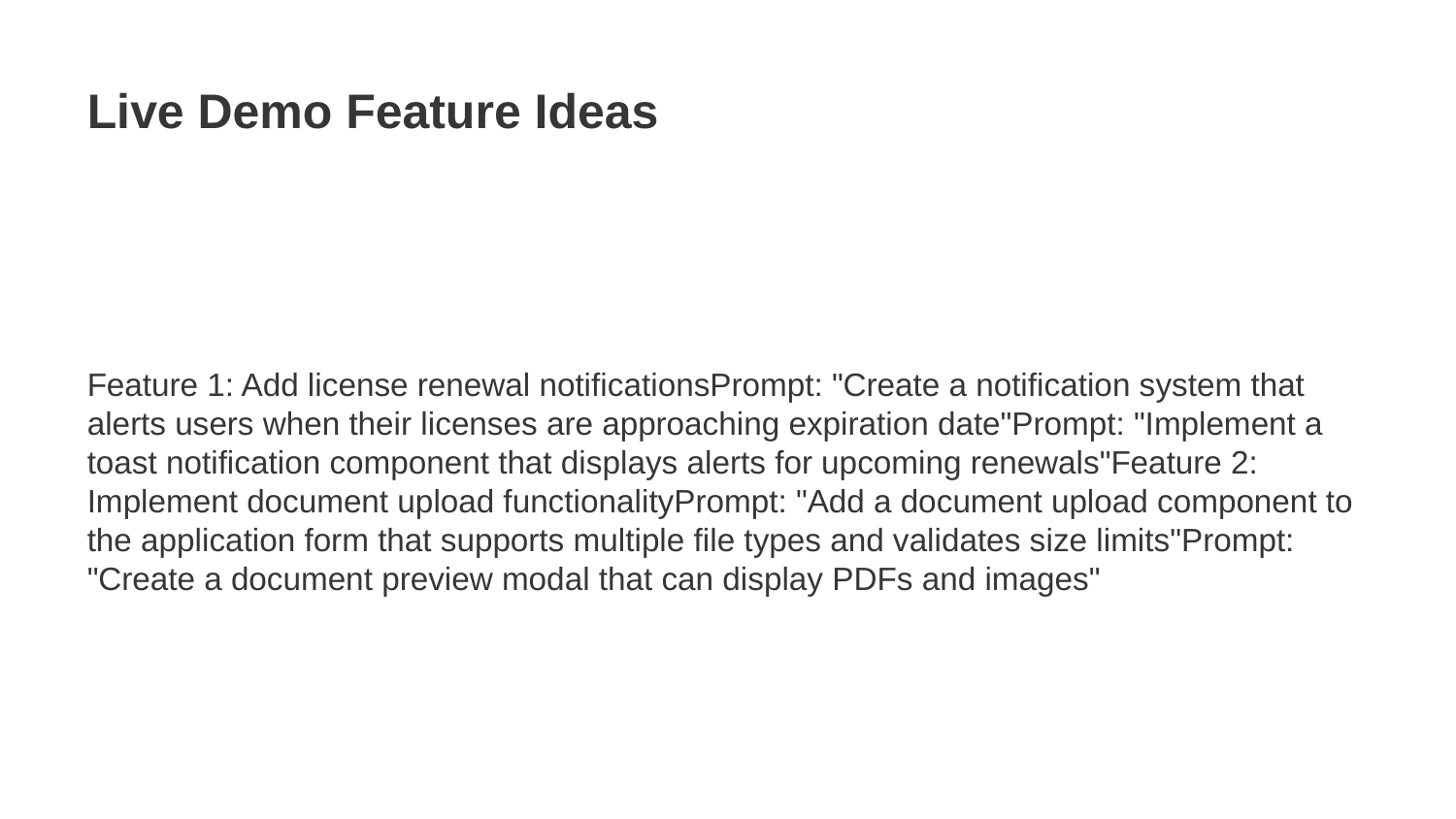

Live Demo Feature Ideas
Feature 1: Add license renewal notificationsPrompt: "Create a notification system that alerts users when their licenses are approaching expiration date"Prompt: "Implement a toast notification component that displays alerts for upcoming renewals"Feature 2: Implement document upload functionalityPrompt: "Add a document upload component to the application form that supports multiple file types and validates size limits"Prompt: "Create a document preview modal that can display PDFs and images"